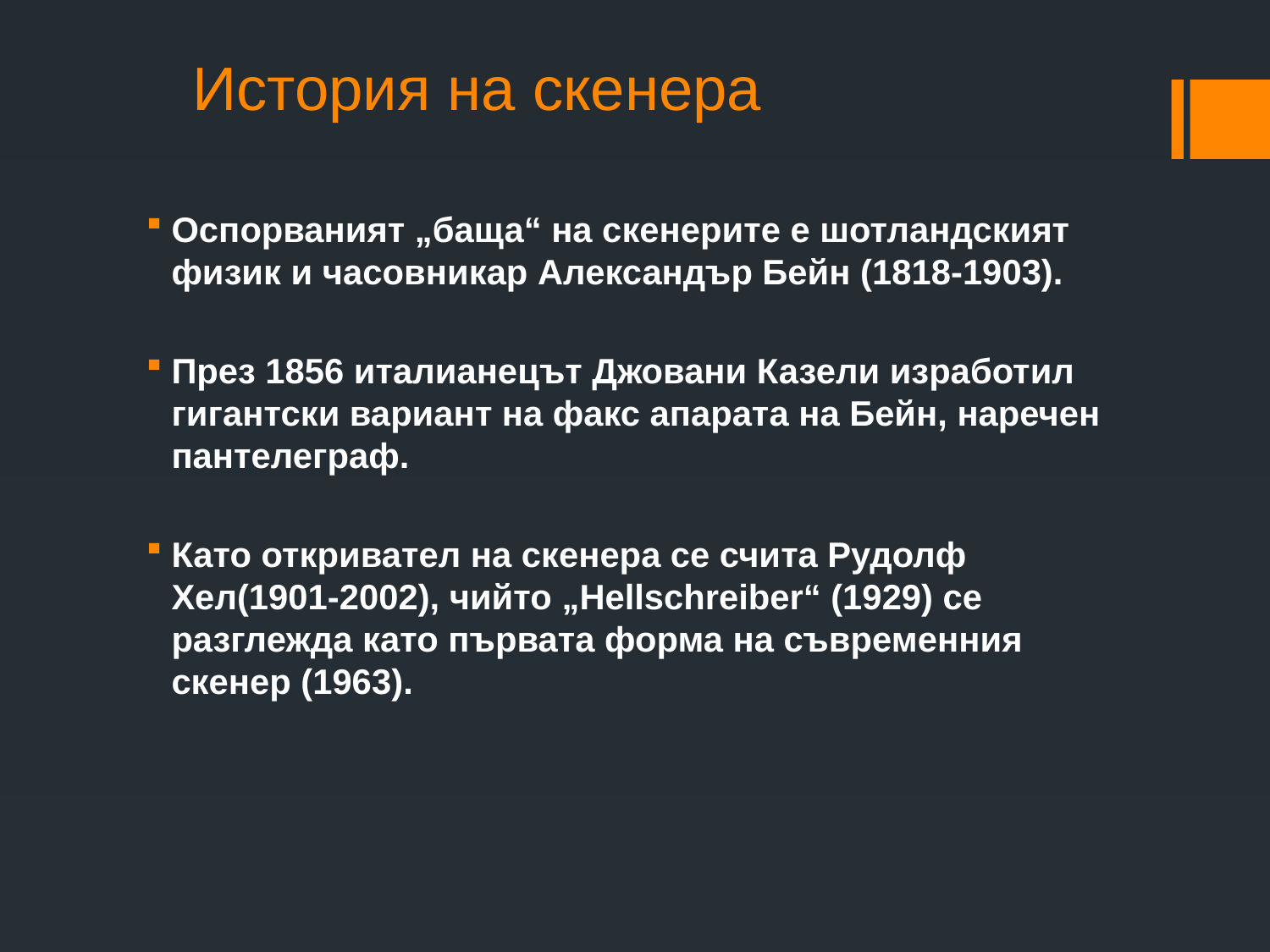

# История на скенера
Оспорваният „баща“ на скенерите е шотландският физик и часовникар Александър Бейн (1818-1903).

През 1856 италианецът Джовани Казели изработил гигантски вариант на факс апарата на Бейн, наречен пантелеграф.

Като откривател на скенера се счита Рудолф Хел(1901-2002), чийто „Hellschreiber“ (1929) се разглежда като първата форма на съвременния скенер (1963).